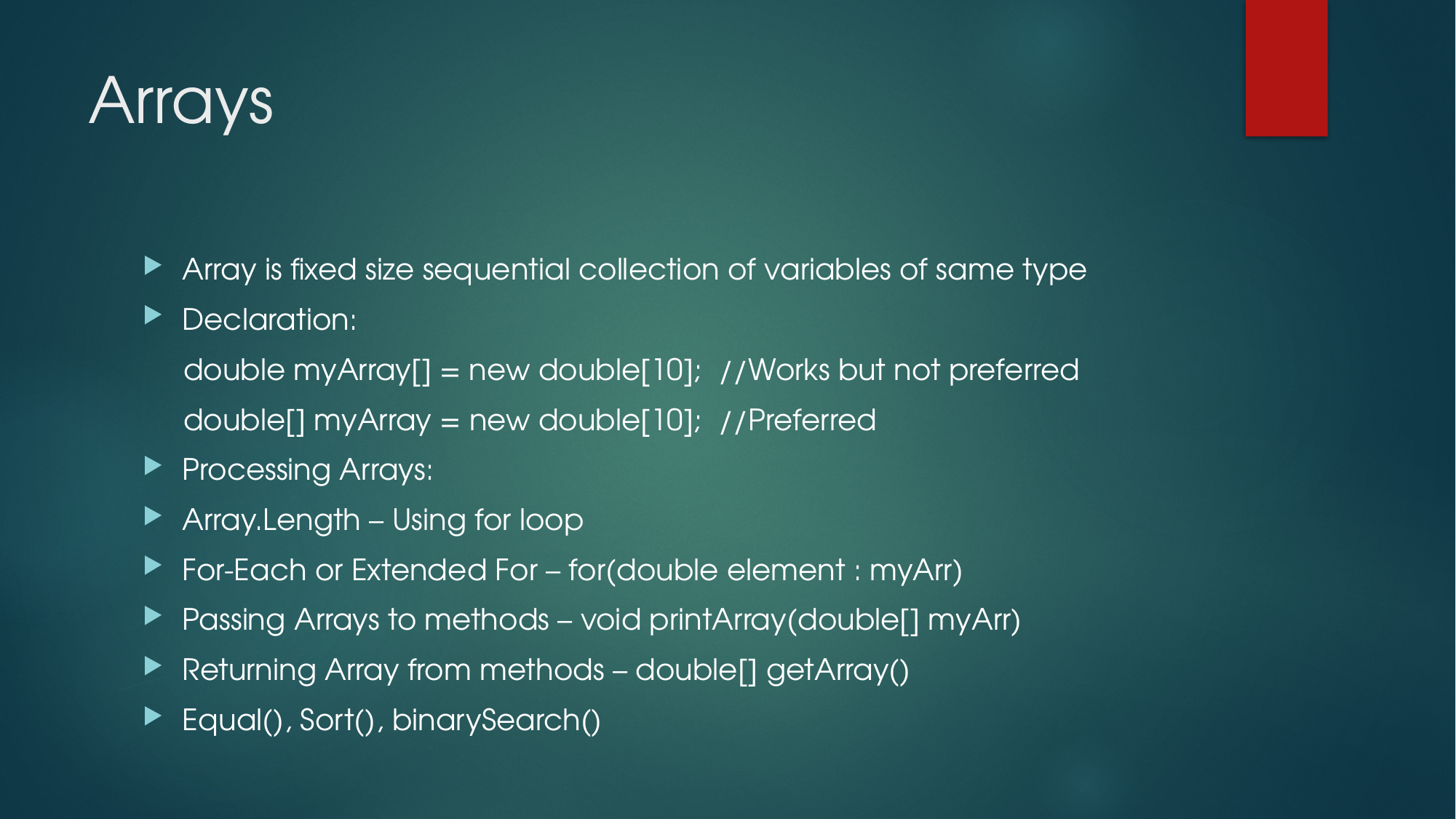

# Arrays
Array is fixed size sequential collection of variables of same type
Declaration:
     double myArray[] = new double[10];  //Works but not preferred
     double[] myArray = new double[10];  //Preferred
Processing Arrays:
Array.Length – Using for loop
For-Each or Extended For – for(double element : myArr)
Passing Arrays to methods – void printArray(double[] myArr)
Returning Array from methods – double[] getArray()
Equal(), Sort(), binarySearch()